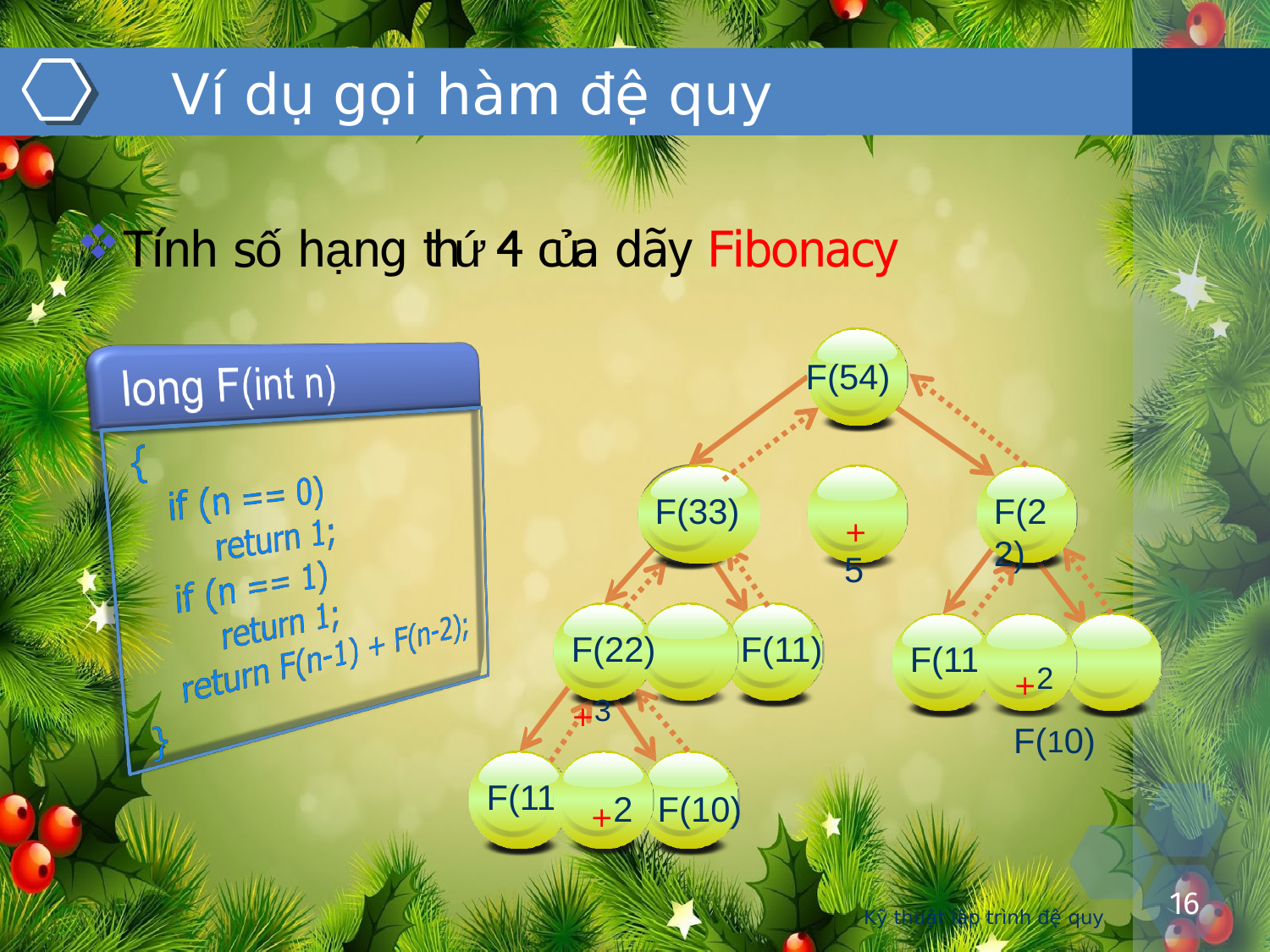

# Ví dụ gọi hàm đệ quy

Tính số hạng thứ 4 của  dãy Fibonacy

F(54)

+5
F(33)
F(22)

F(22)	+3
F(11)

F(11)
+2	F(10)

F(11)
+2	F(10)

16
Kỹ thuật lập trình đệ quy